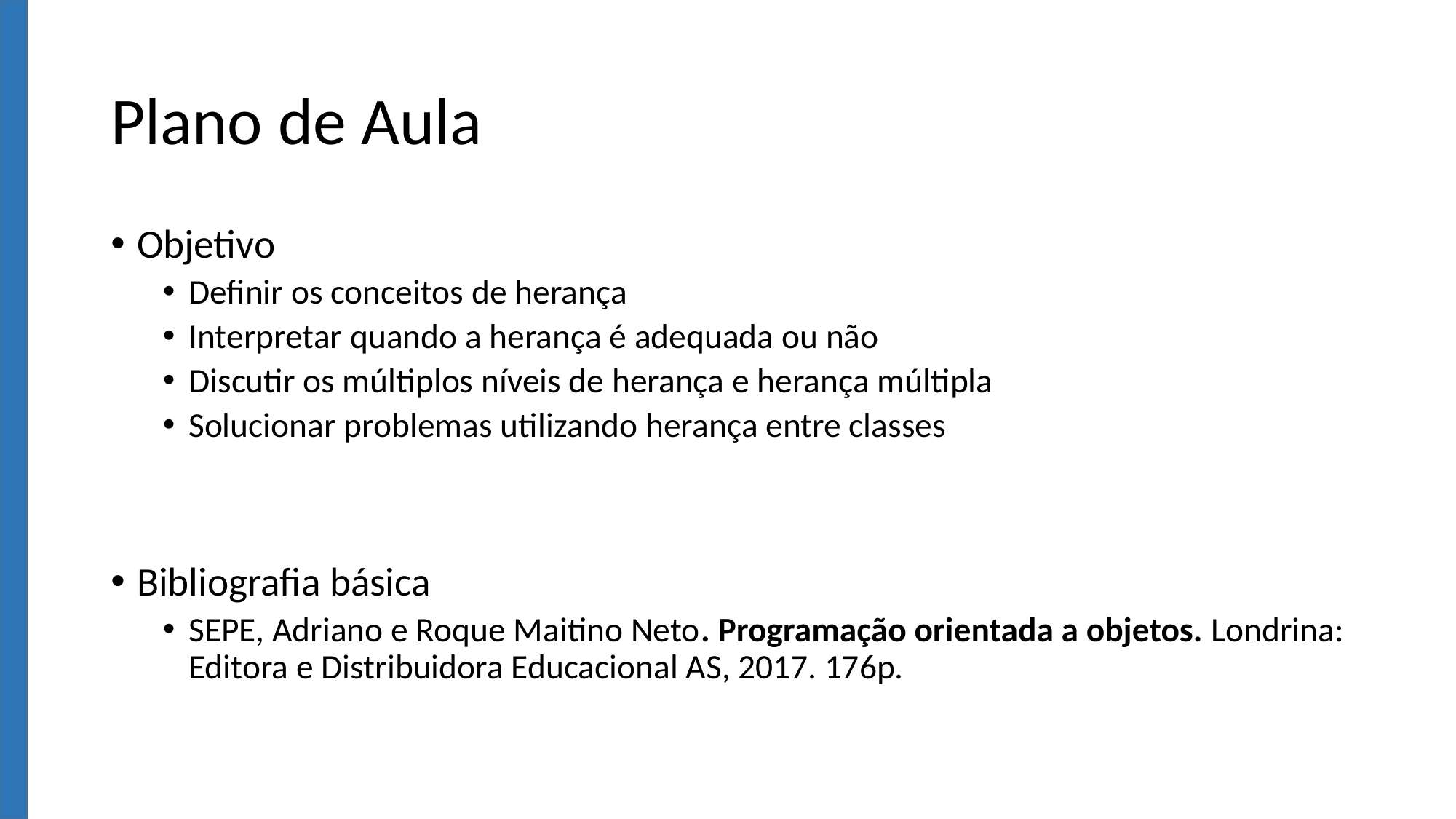

# Plano de Aula
Objetivo
Definir os conceitos de herança
Interpretar quando a herança é adequada ou não
Discutir os múltiplos níveis de herança e herança múltipla
Solucionar problemas utilizando herança entre classes

Bibliografia básica
SEPE, Adriano e Roque Maitino Neto. Programação orientada a objetos. Londrina: Editora e Distribuidora Educacional AS, 2017. 176p.